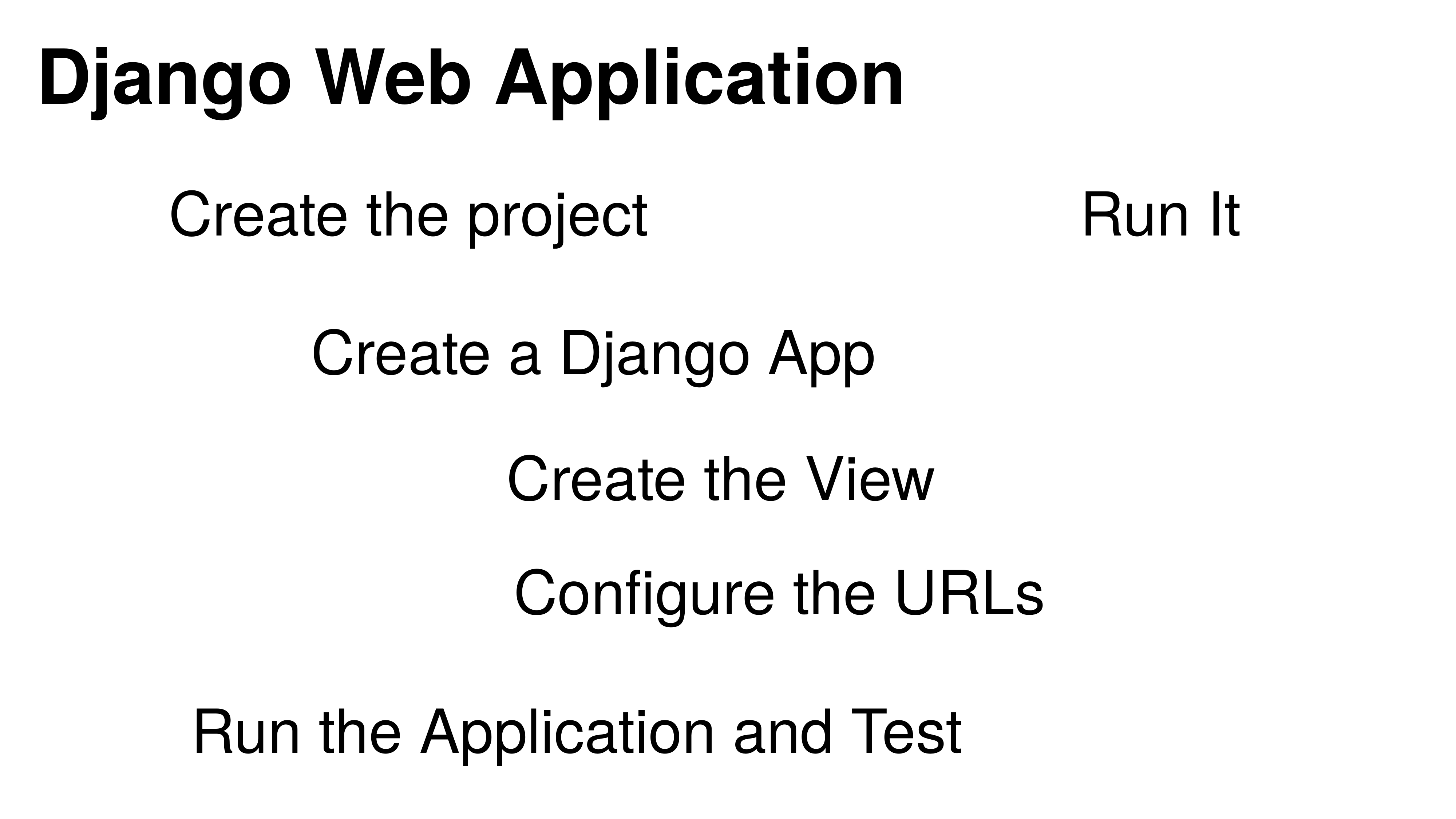

Django Web Application
Create the project
Run It
Create a Django App
Create the View
Configure the URLs
Run the Application and Test